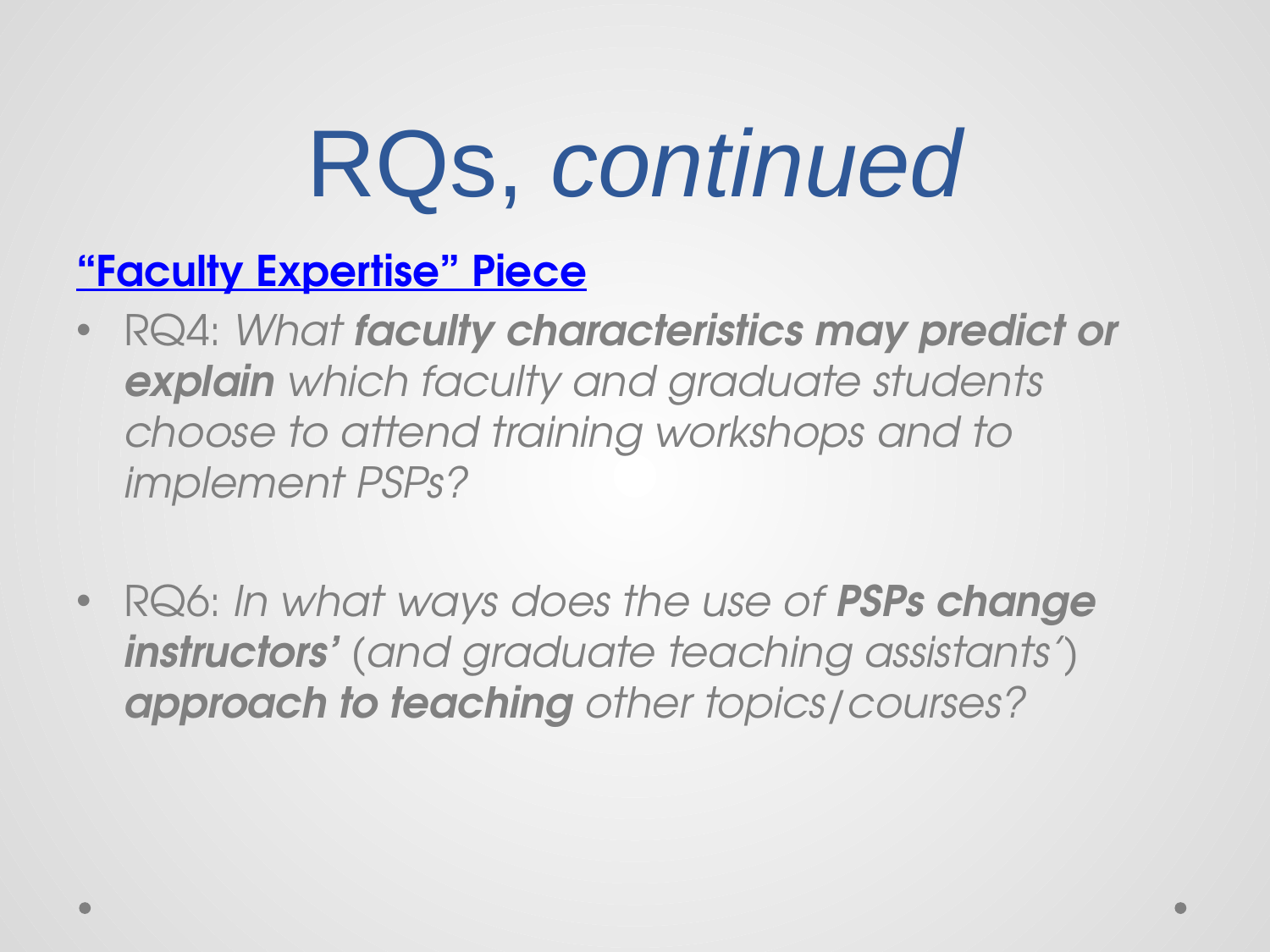

# RQs, continued
“Faculty Expertise” Piece
RQ4: What faculty characteristics may predict or explain which faculty and graduate students choose to attend training workshops and to implement PSPs?

RQ6: In what ways does the use of PSPs change instructors’ (and graduate teaching assistants’) approach to teaching other topics/courses?